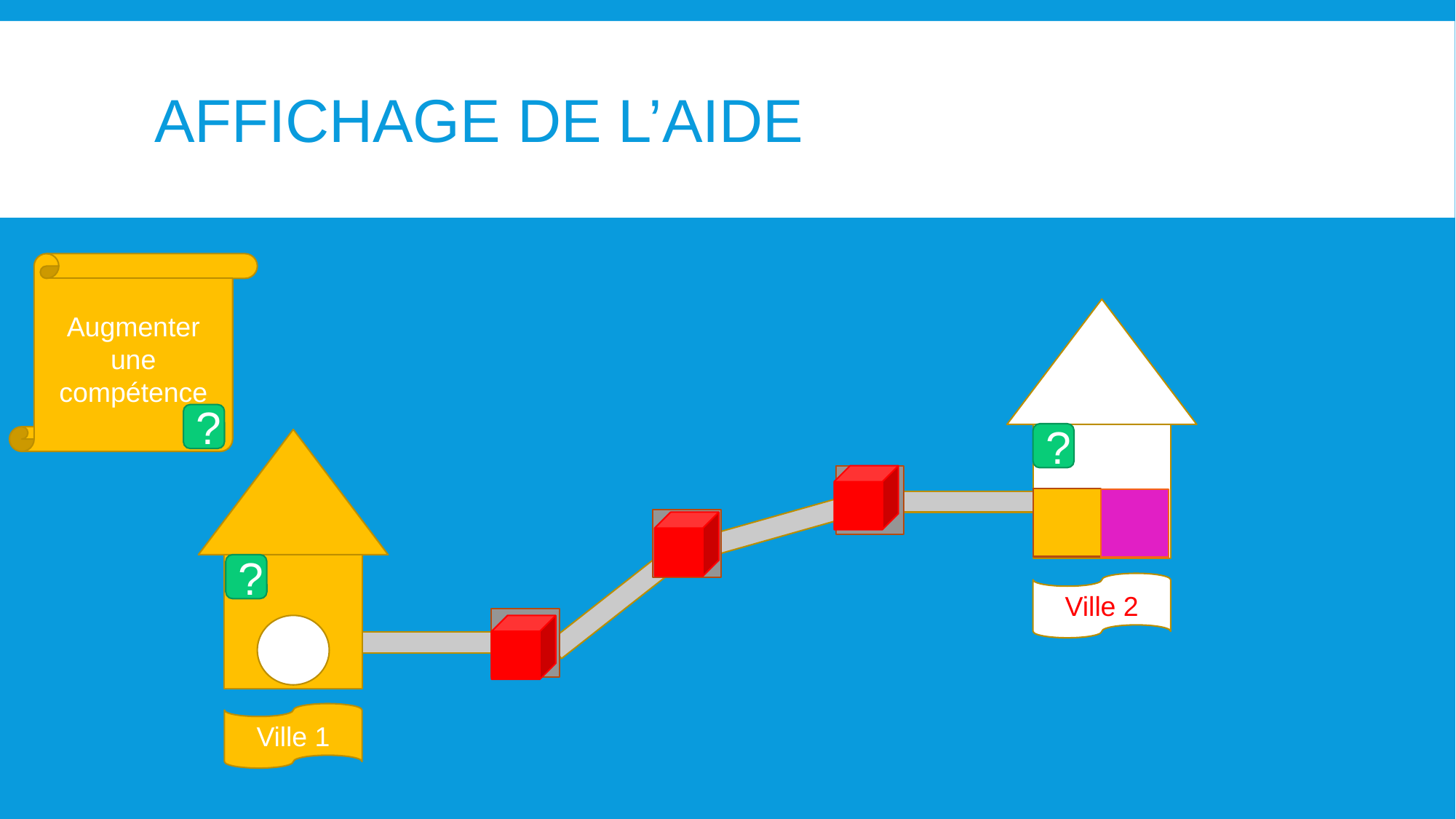

# Affichage de l’aide
Augmenter
une
compétence

Ville 2
?
?

Ville 1

?